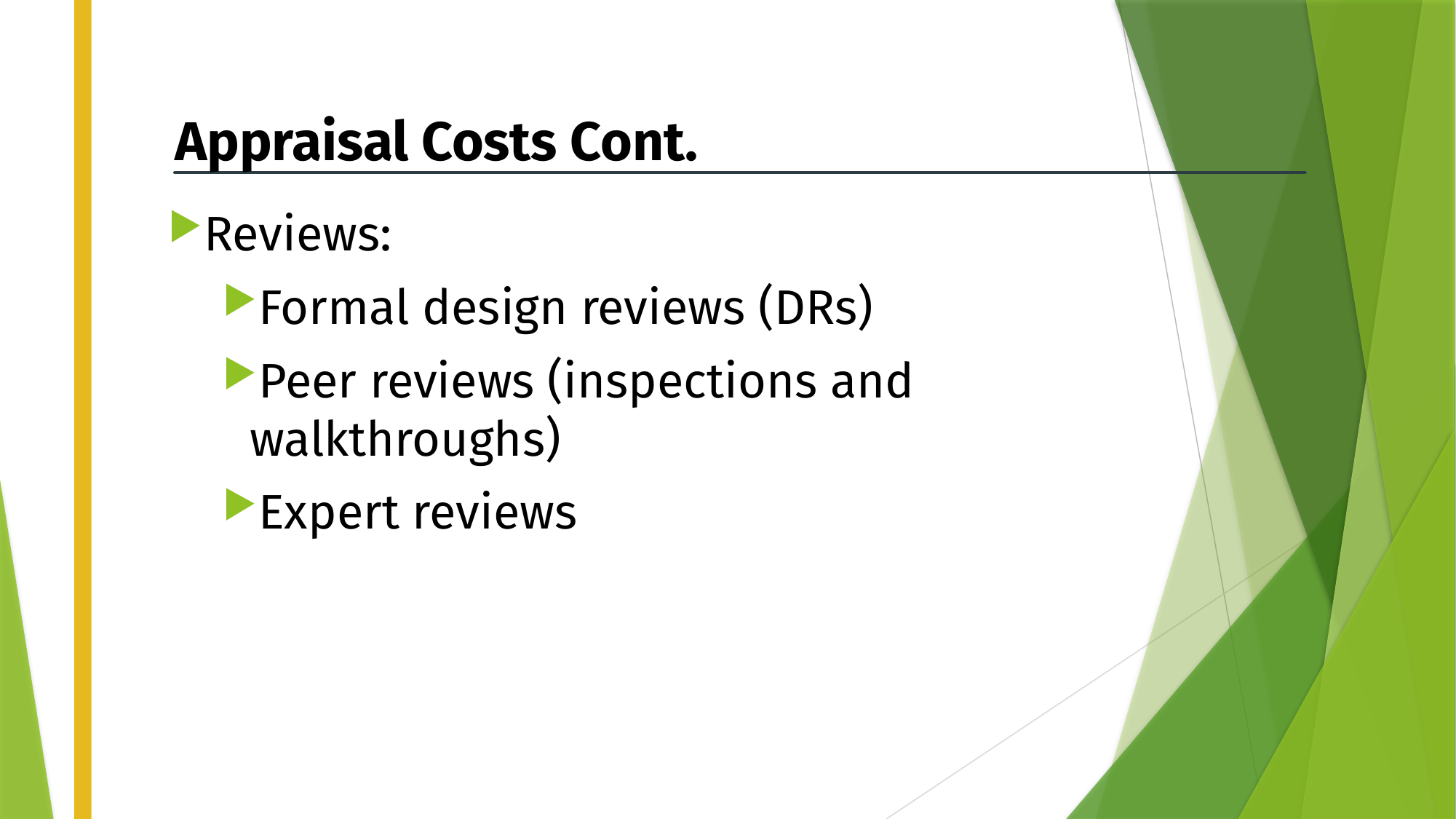

# Appraisal Costs Cont.
Reviews:
Formal design reviews (DRs)
Peer reviews (inspections and walkthroughs)
Expert reviews